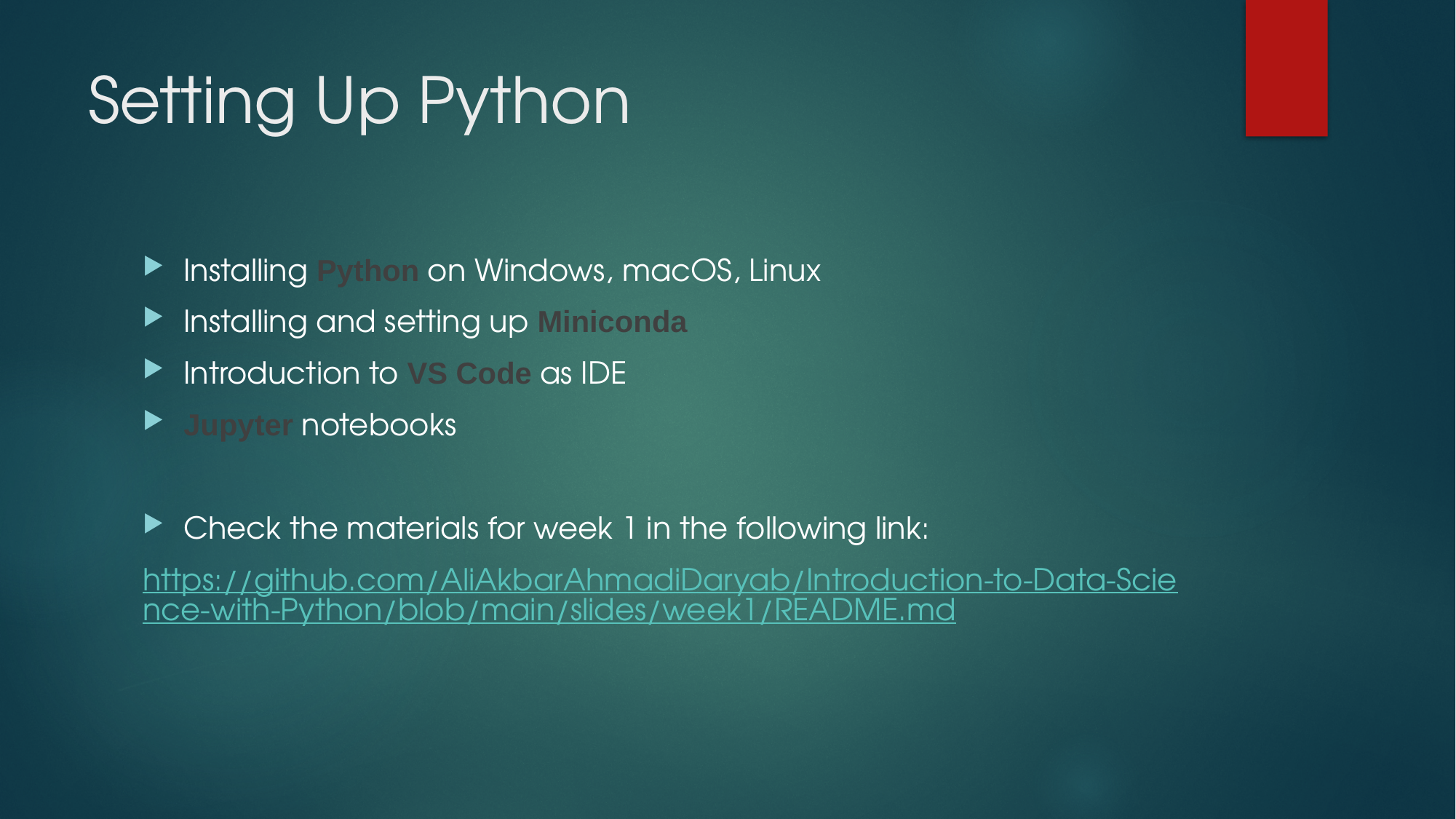

# Setting Up Python
Installing Python on Windows, macOS, Linux
Installing and setting up Miniconda
Introduction to VS Code as IDE
Jupyter notebooks

Check the materials for week 1 in the following link:
https://github.com/AliAkbarAhmadiDaryab/Introduction-to-Data-Science-with-Python/blob/main/slides/week1/README.md